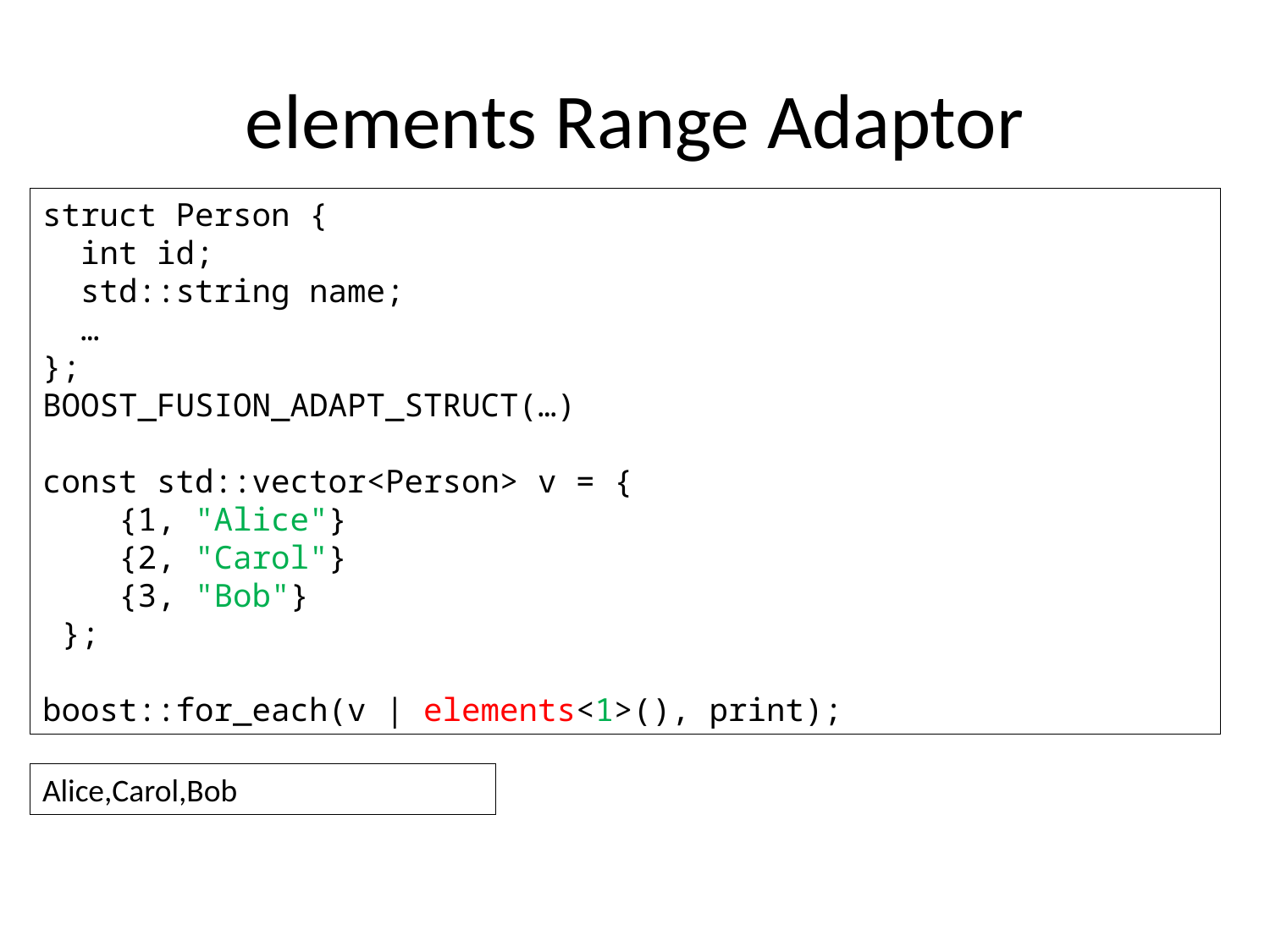

# elements Range Adaptor
struct Person {
  int id;
  std::string name;
  …
};
BOOST_FUSION_ADAPT_STRUCT(…)

const std::vector<Person> v = {
    {1, "Alice"}
    {2, "Carol"}
    {3, "Bob"}
 };

boost::for_each(v | elements<1>(), print);
Alice,Carol,Bob